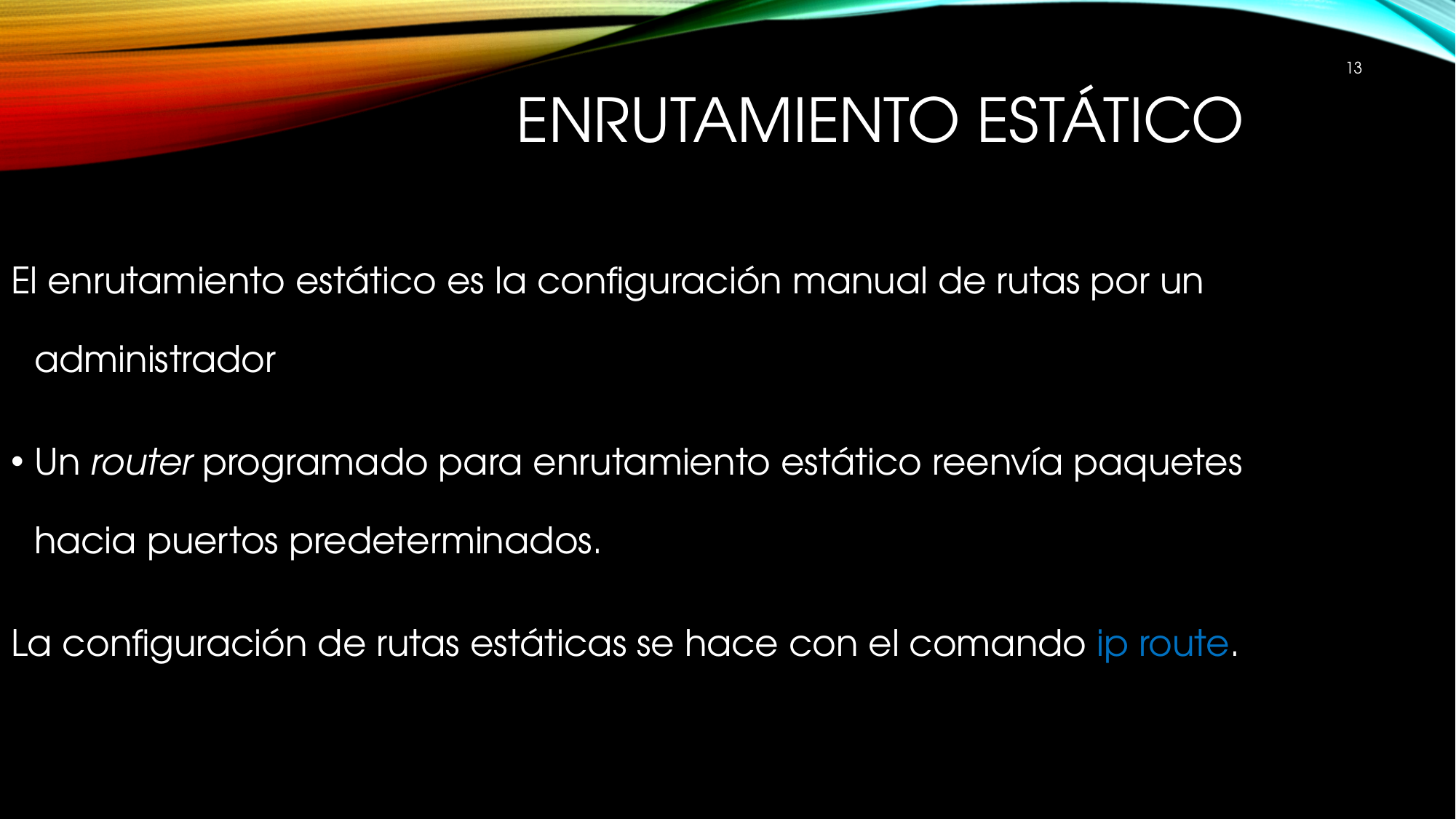

Enrutamiento estático
13
El enrutamiento estático es la configuración manual de rutas por un administrador
Un router programado para enrutamiento estático reenvía paquetes hacia puertos predeterminados.
La configuración de rutas estáticas se hace con el comando ip route.